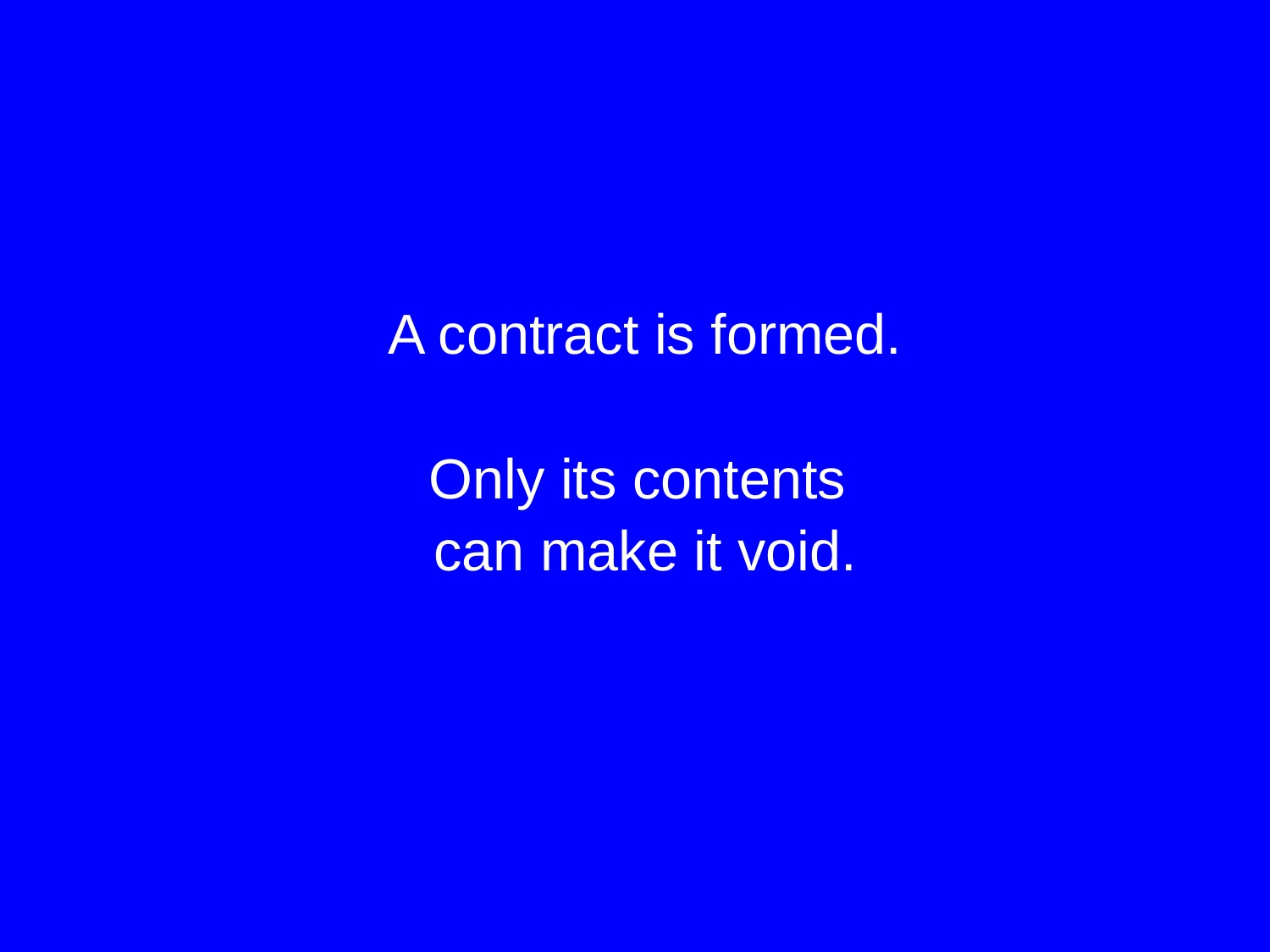

#

A contract is formed.

Only its contents
can make it void.